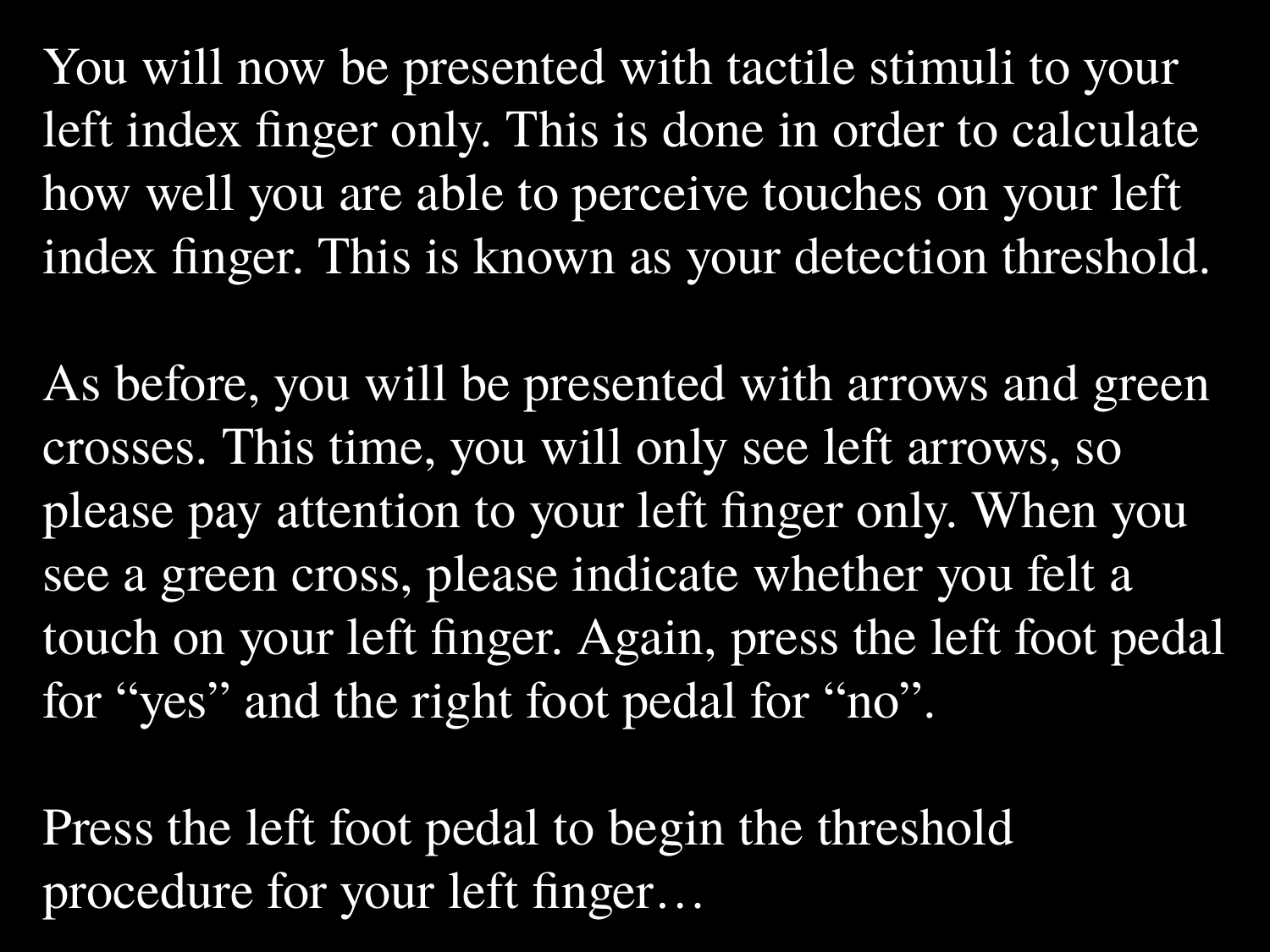

You will now be presented with tactile stimuli to your left index finger only. This is done in order to calculate how well you are able to perceive touches on your left index finger. This is known as your detection threshold.

As before, you will be presented with arrows and green crosses. This time, you will only see left arrows, so please pay attention to your left finger only. When you see a green cross, please indicate whether you felt a touch on your left finger. Again, press the left foot pedal for “yes” and the right foot pedal for “no”.

Press the left foot pedal to begin the threshold procedure for your left finger…